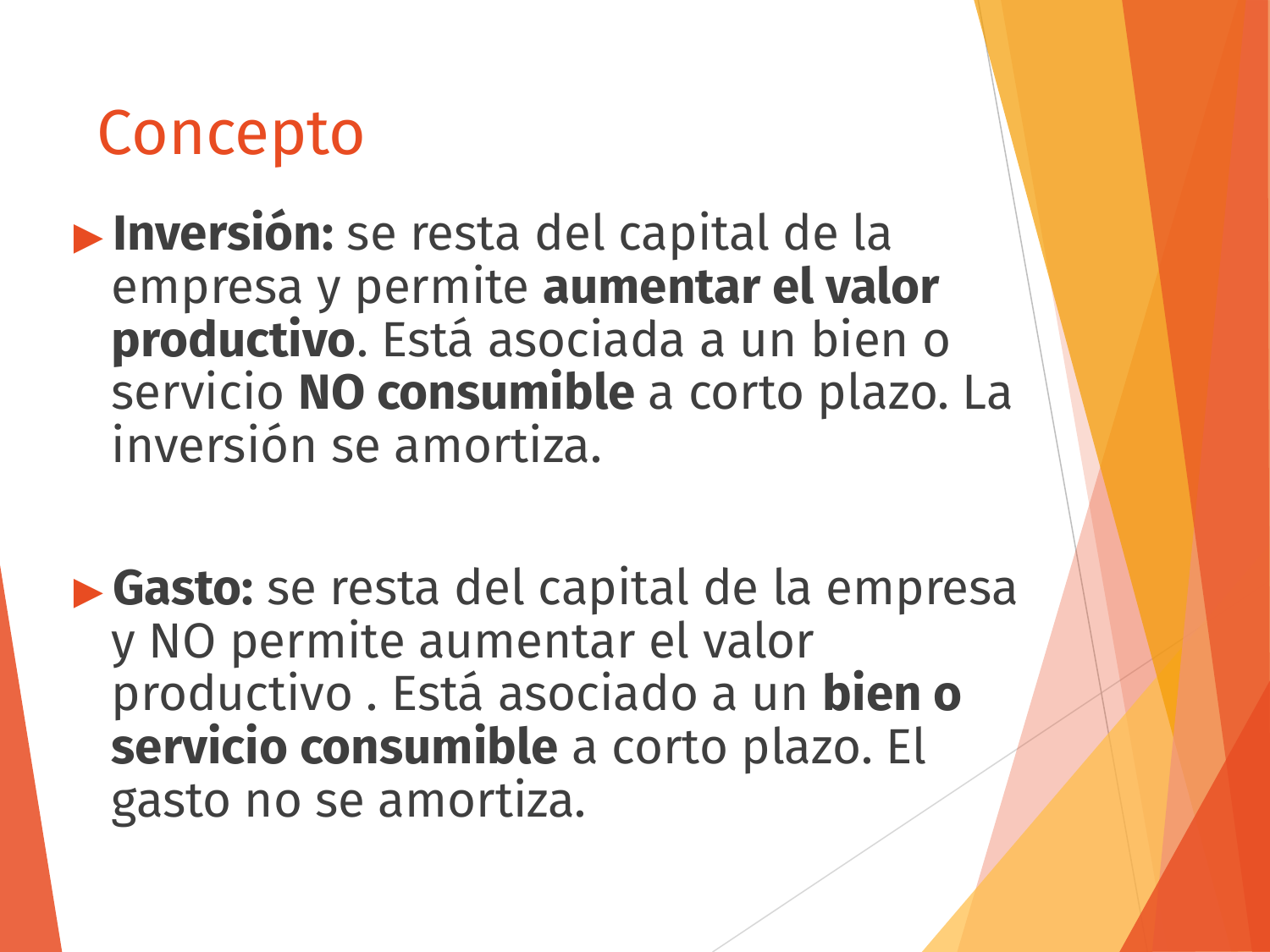

# Concepto
Inversión: se resta del capital de la empresa y permite aumentar el valor productivo. Está asociada a un bien o servicio NO consumible a corto plazo. La inversión se amortiza.

Gasto: se resta del capital de la empresa y NO permite aumentar el valor productivo . Está asociado a un bien o servicio consumible a corto plazo. El gasto no se amortiza.